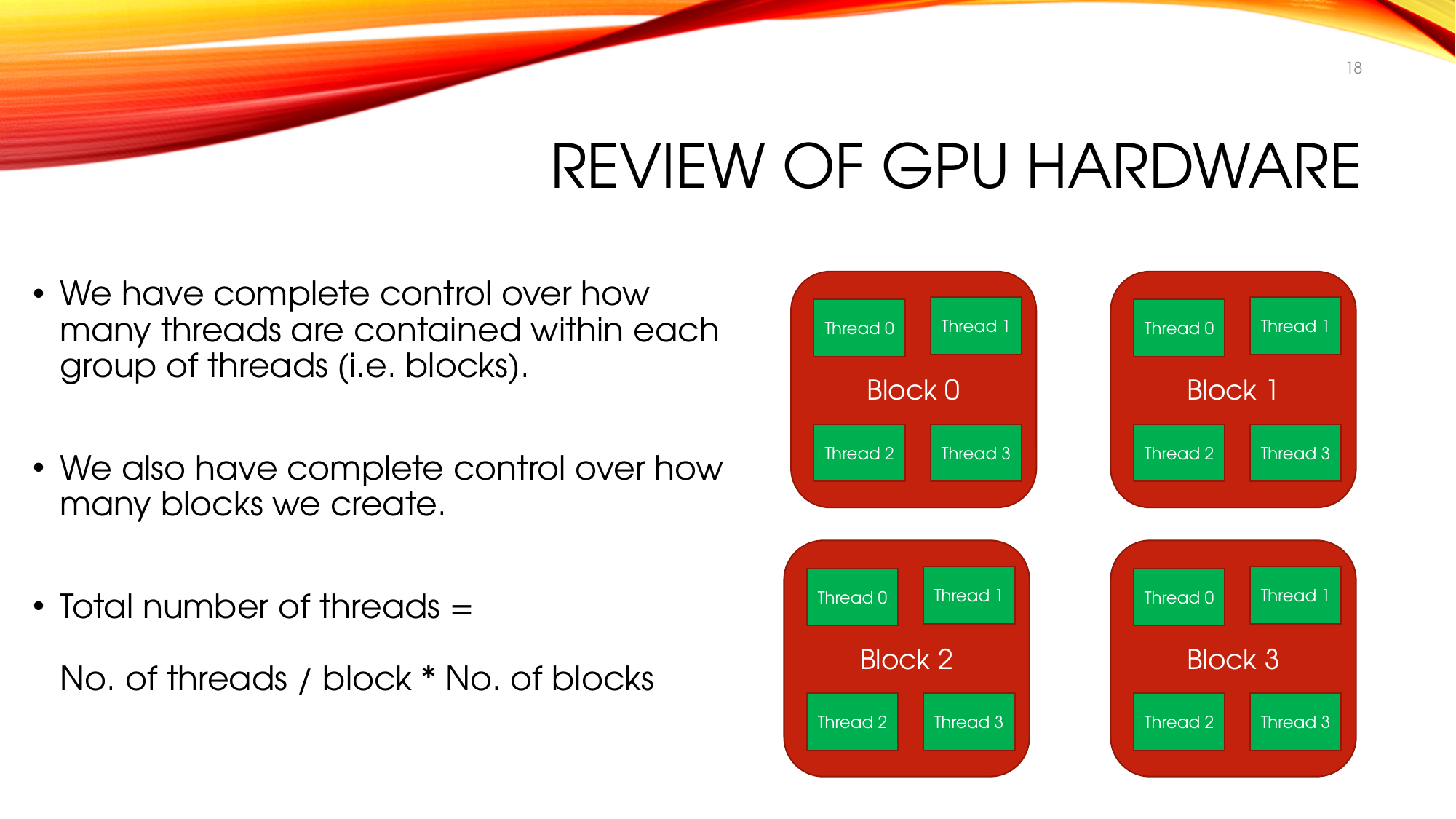

18
# REVIEW OF GPU HARDWARE
We have complete control over how many threads are contained within each group of threads (i.e. blocks).

We also have complete control over how many blocks we create.

Total number of threads =
No. of threads / block * No. of blocks
Block 0
Block 1
Thread 1
Thread 1
Thread 0
Thread 0
Thread 2
Thread 3
Thread 2
Thread 3
Block 2
Block 3
Thread 1
Thread 1
Thread 0
Thread 0
Thread 2
Thread 3
Thread 2
Thread 3